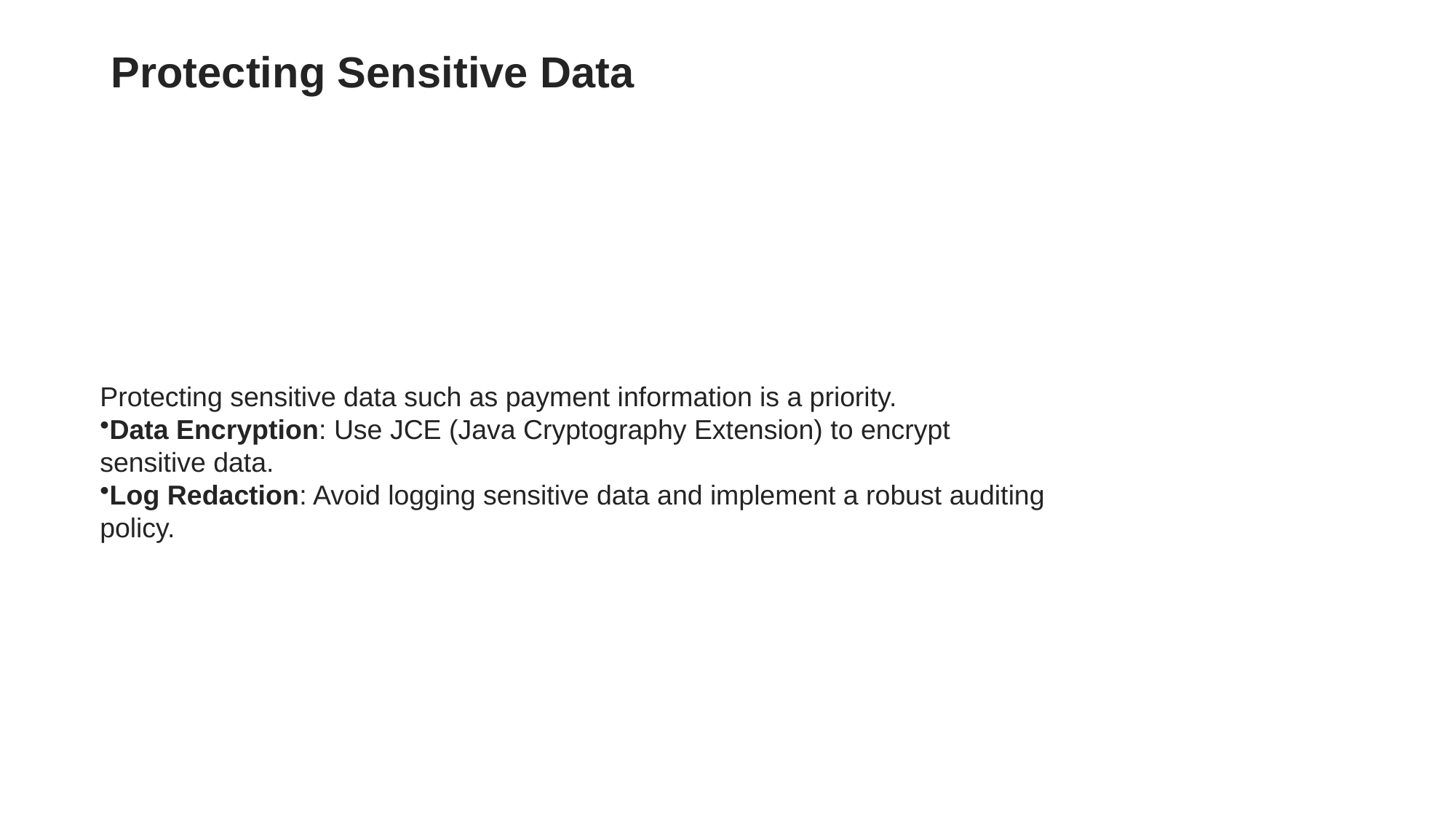

# Protecting Sensitive Data
Protecting sensitive data such as payment information is a priority.
Data Encryption: Use JCE (Java Cryptography Extension) to encrypt sensitive data.
Log Redaction: Avoid logging sensitive data and implement a robust auditing policy.